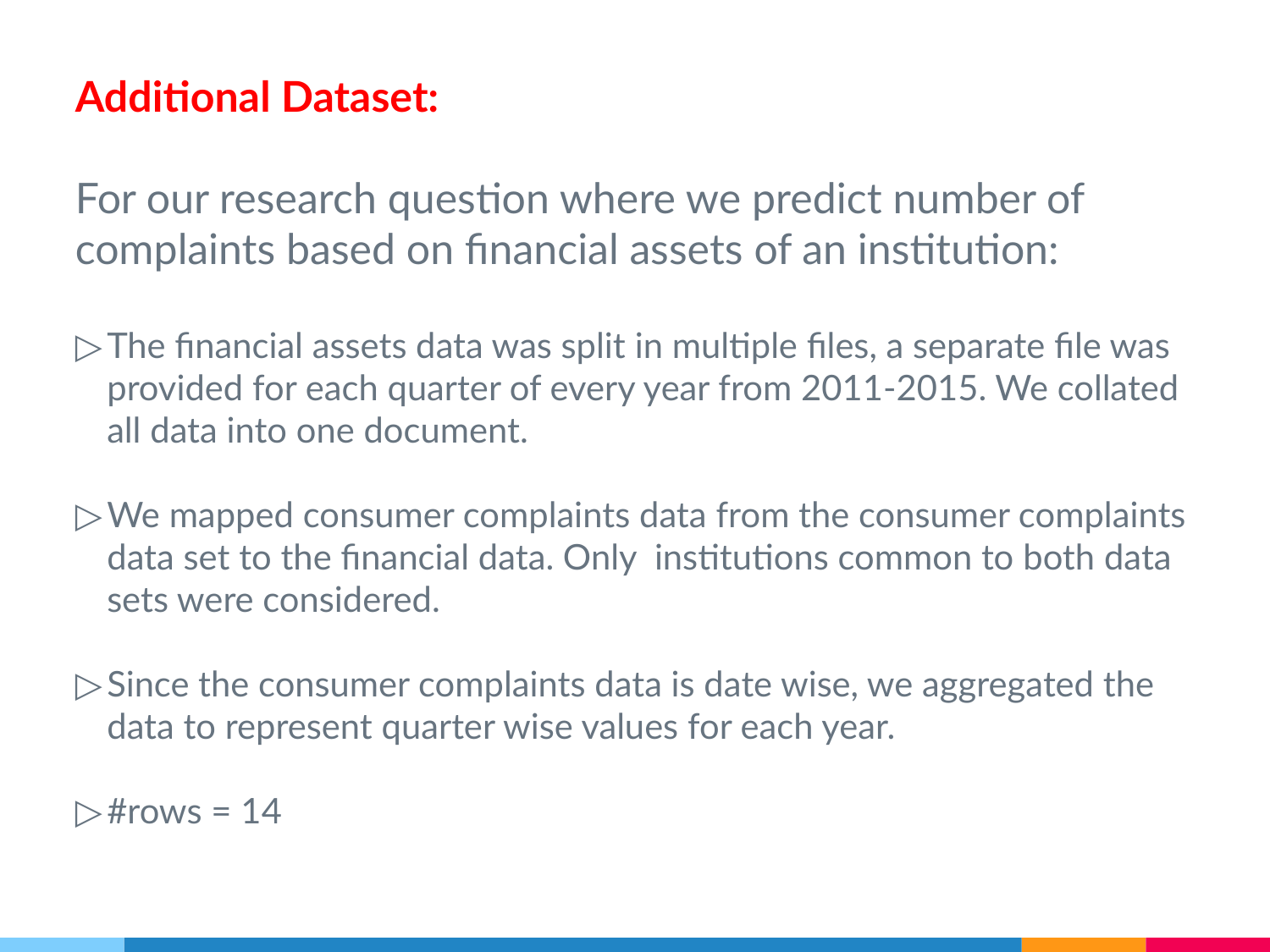

Additional Dataset:

For our research question where we predict number of complaints based on financial assets of an institution:

The financial assets data was split in multiple files, a separate file was provided for each quarter of every year from 2011-2015. We collated all data into one document.

We mapped consumer complaints data from the consumer complaints data set to the financial data. Only  institutions common to both data sets were considered.

Since the consumer complaints data is date wise, we aggregated the data to represent quarter wise values for each year.

#rows = 14